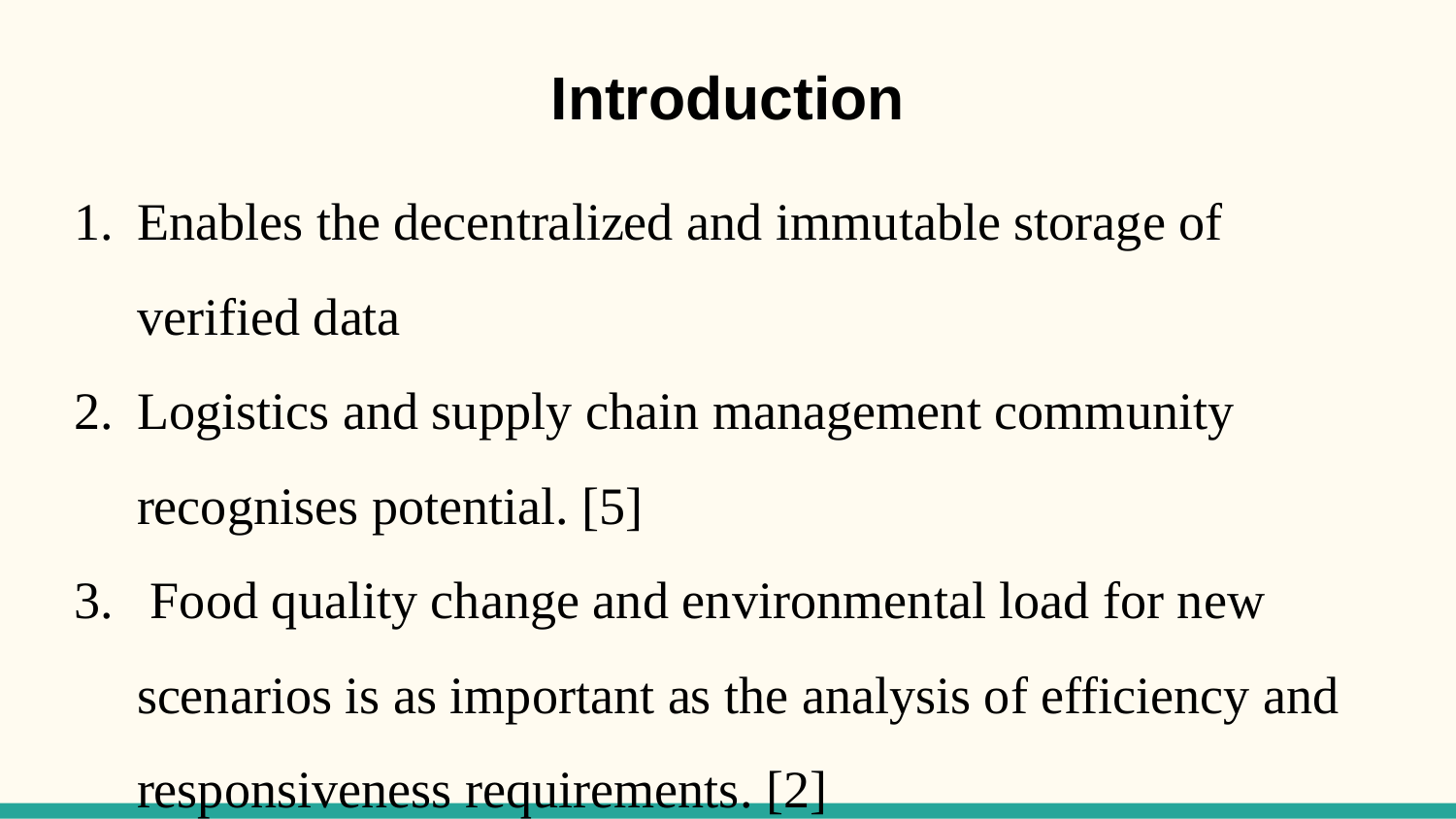

# Introduction
Enables the decentralized and immutable storage of verified data
Logistics and supply chain management community recognises potential. [5]
 Food quality change and environmental load for new scenarios is as important as the analysis of efficiency and responsiveness requirements. [2]